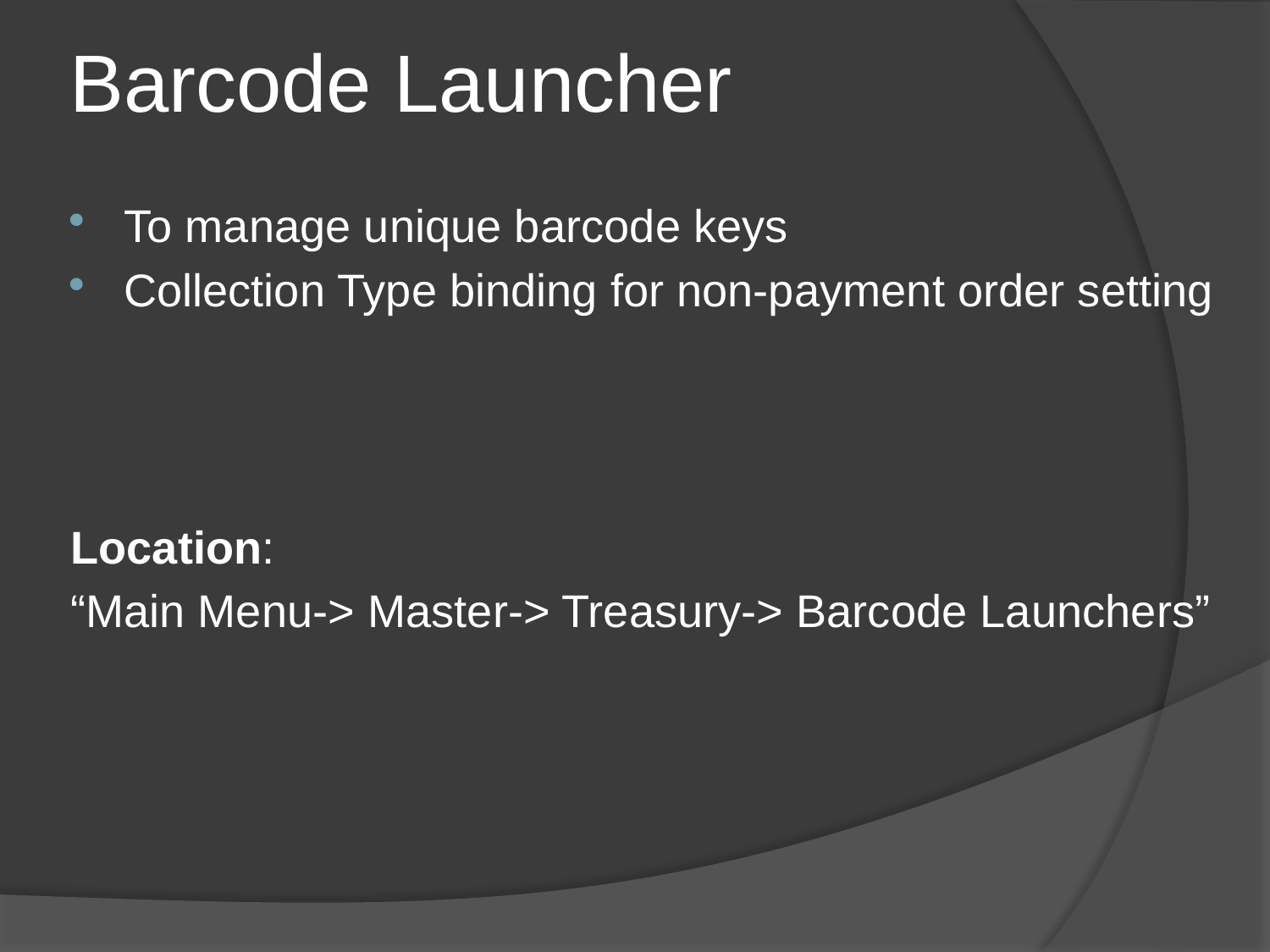

# Barcode Launcher
To manage unique barcode keys
Collection Type binding for non-payment order setting

Location:
“Main Menu-> Master-> Treasury-> Barcode Launchers”